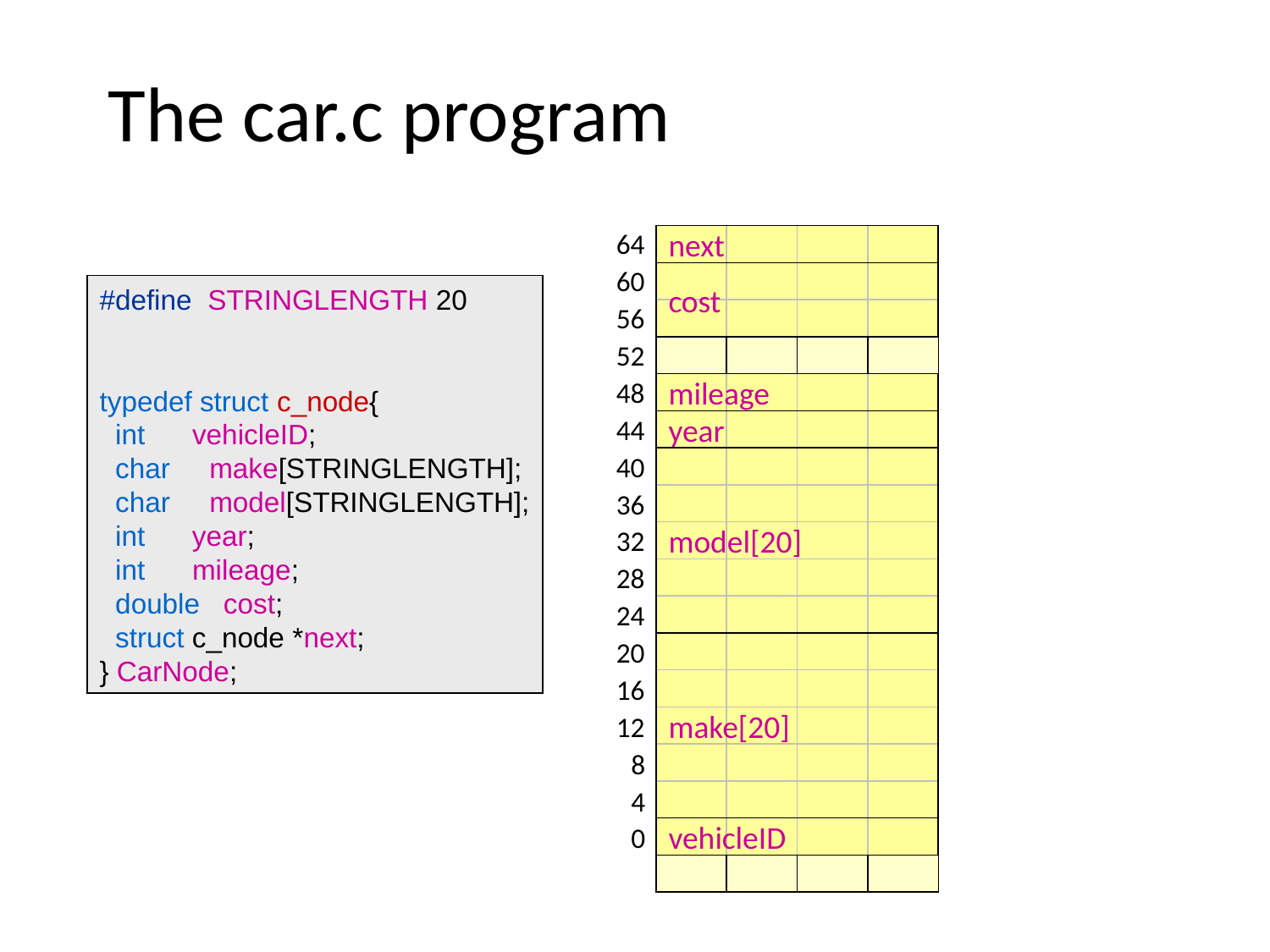

# The car.c program
64

next
60

cost
#define  STRINGLENGTH 20

typedef struct c_node{
  int      vehicleID;
  char     make[STRINGLENGTH];
  char     model[STRINGLENGTH];
  int      year;
  int      mileage;
  double   cost;
  struct c_node *next;
} CarNode;
56

52
48

mileage
44

year
40

model[20]
36

32
28
24
20

make[20]
16

12

8

4
0

vehicleID